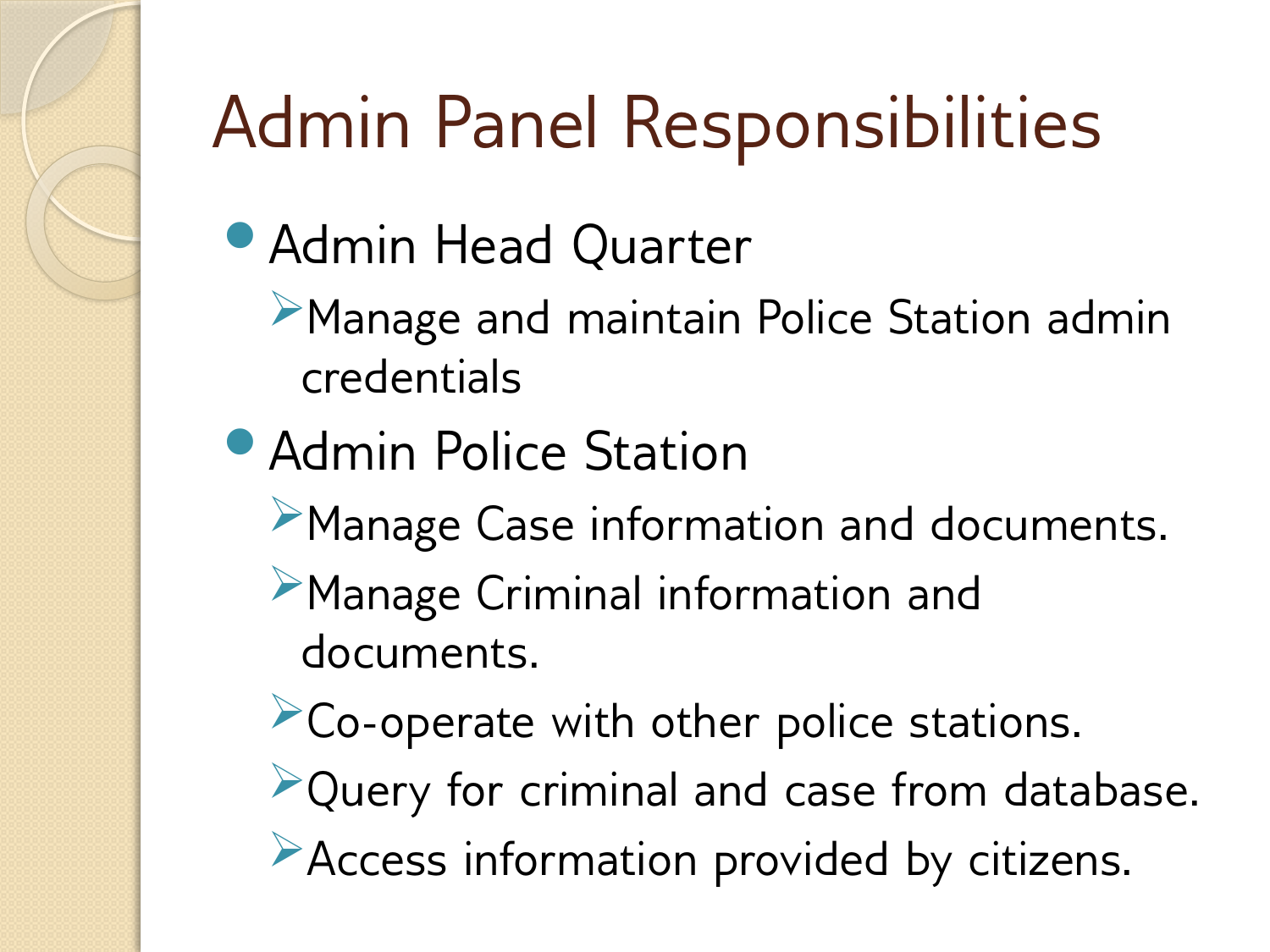

# Admin Panel Responsibilities
Admin Head Quarter
Manage and maintain Police Station admin credentials
Admin Police Station
Manage Case information and documents.
Manage Criminal information and documents.
Co-operate with other police stations.
Query for criminal and case from database.
Access information provided by citizens.